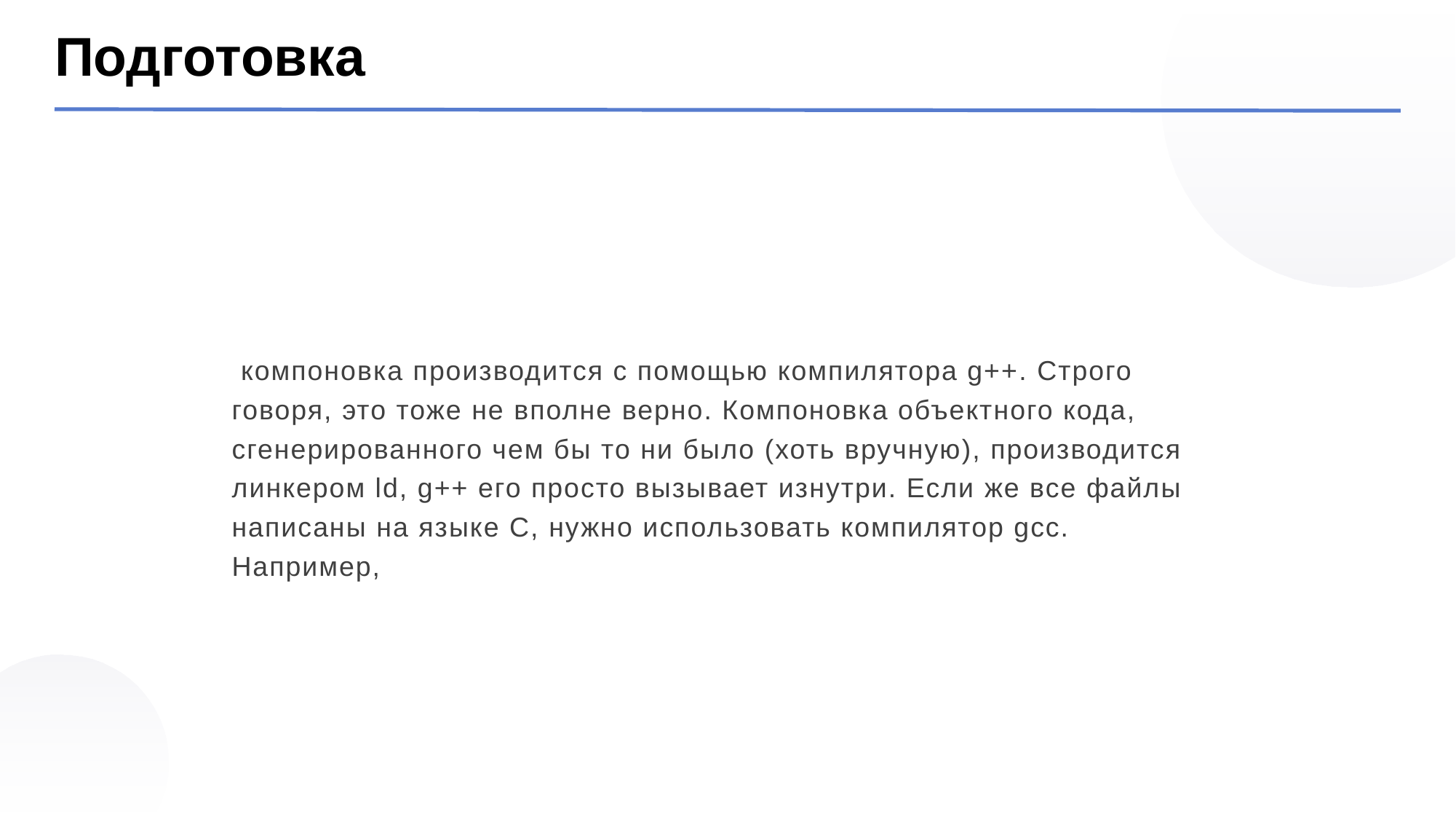

Подготовка
 компоновка производится с помощью компилятора g++. Строго говоря, это тоже не вполне верно. Компоновка объектного кода, сгенерированного чем бы то ни было (хоть вручную), производится линкером ld, g++ его просто вызывает изнутри. Если же все файлы написаны на языке С, нужно использовать компилятор gcc. Например,